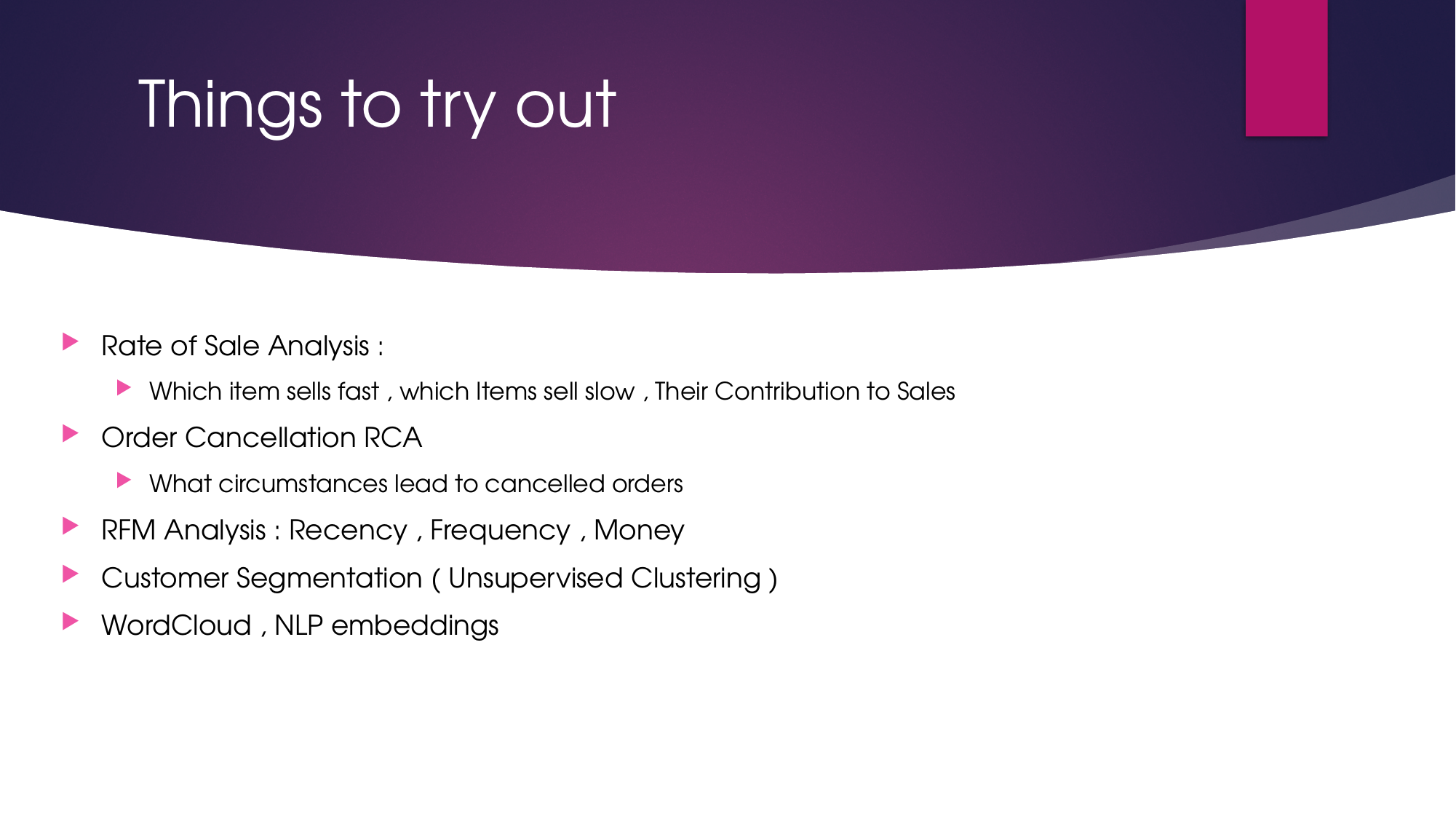

# Things to try out

Rate of Sale Analysis :
Which item sells fast , which Items sell slow , Their Contribution to Sales
Order Cancellation RCA
What circumstances lead to cancelled orders
RFM Analysis : Recency , Frequency , Money
Customer Segmentation ( Unsupervised Clustering )
WordCloud , NLP embeddings